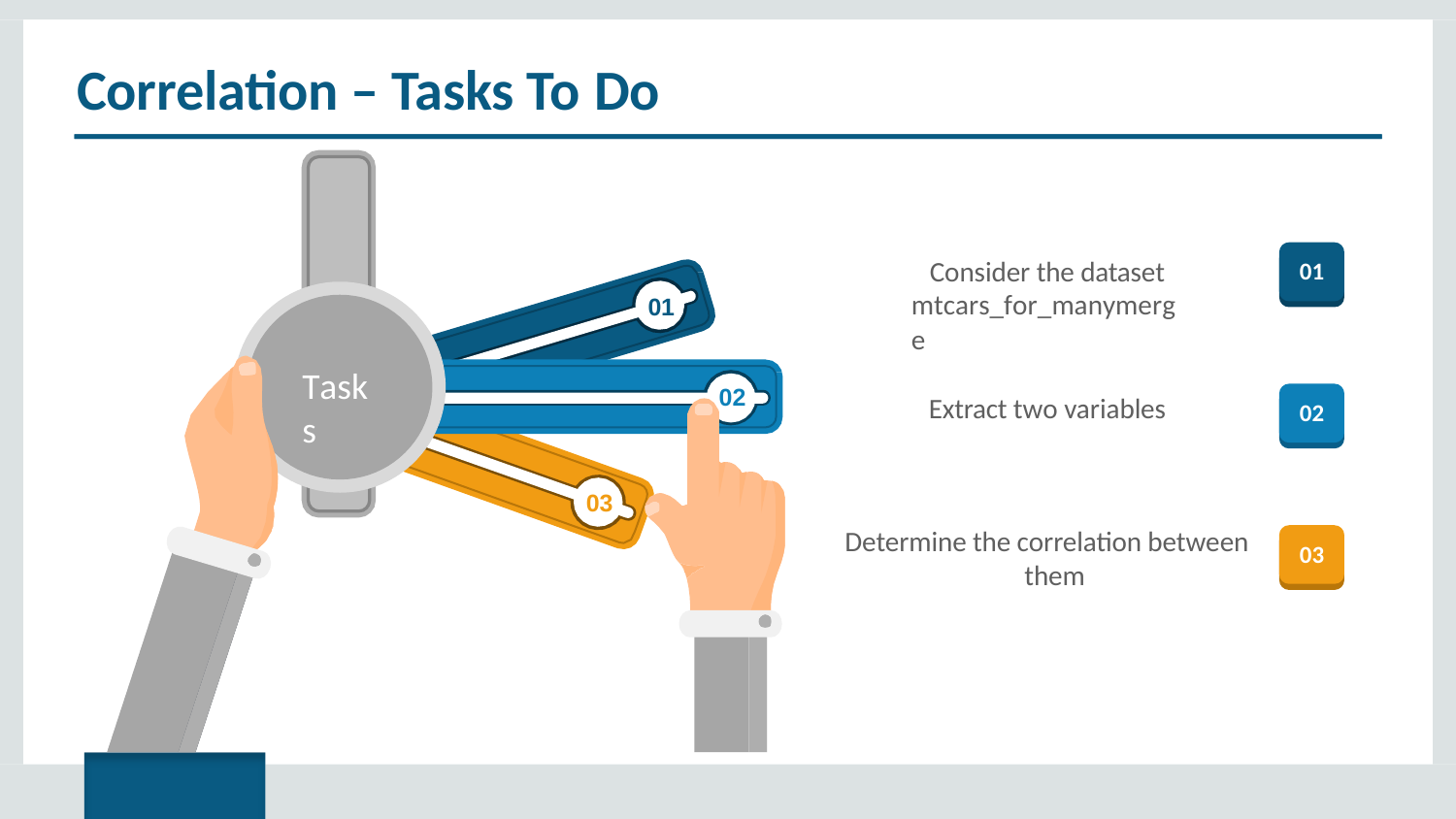

# Correlation – Tasks To Do

Consider the dataset  mtcars_for_manymerge
01

01

Tasks

02

Extract two variables

02

03

Determine the correlation between  them

03